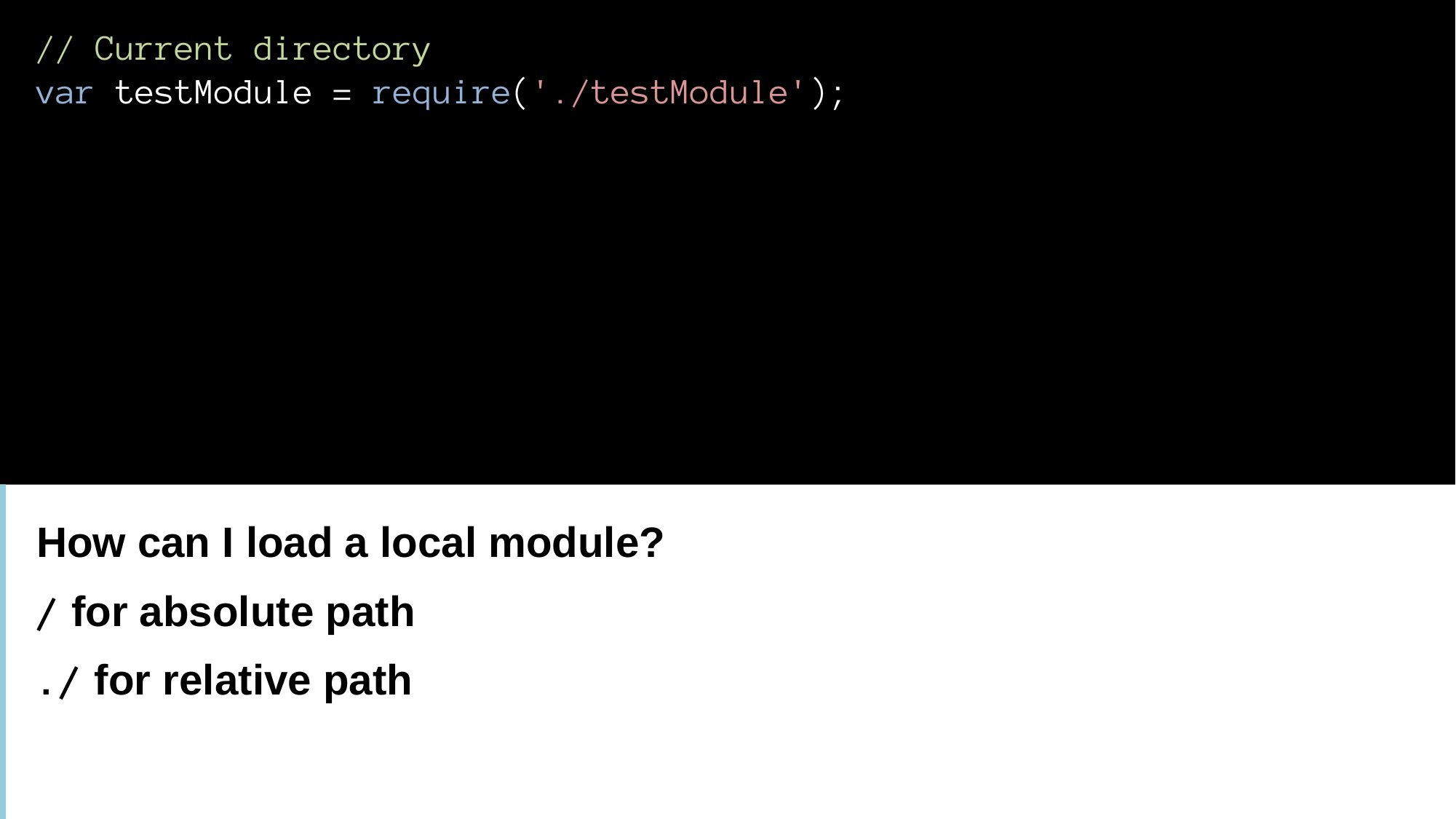

// Current directory
var testModule = require('./testModule');

How can I load a local module?
/ for absolute path
./ for relative path